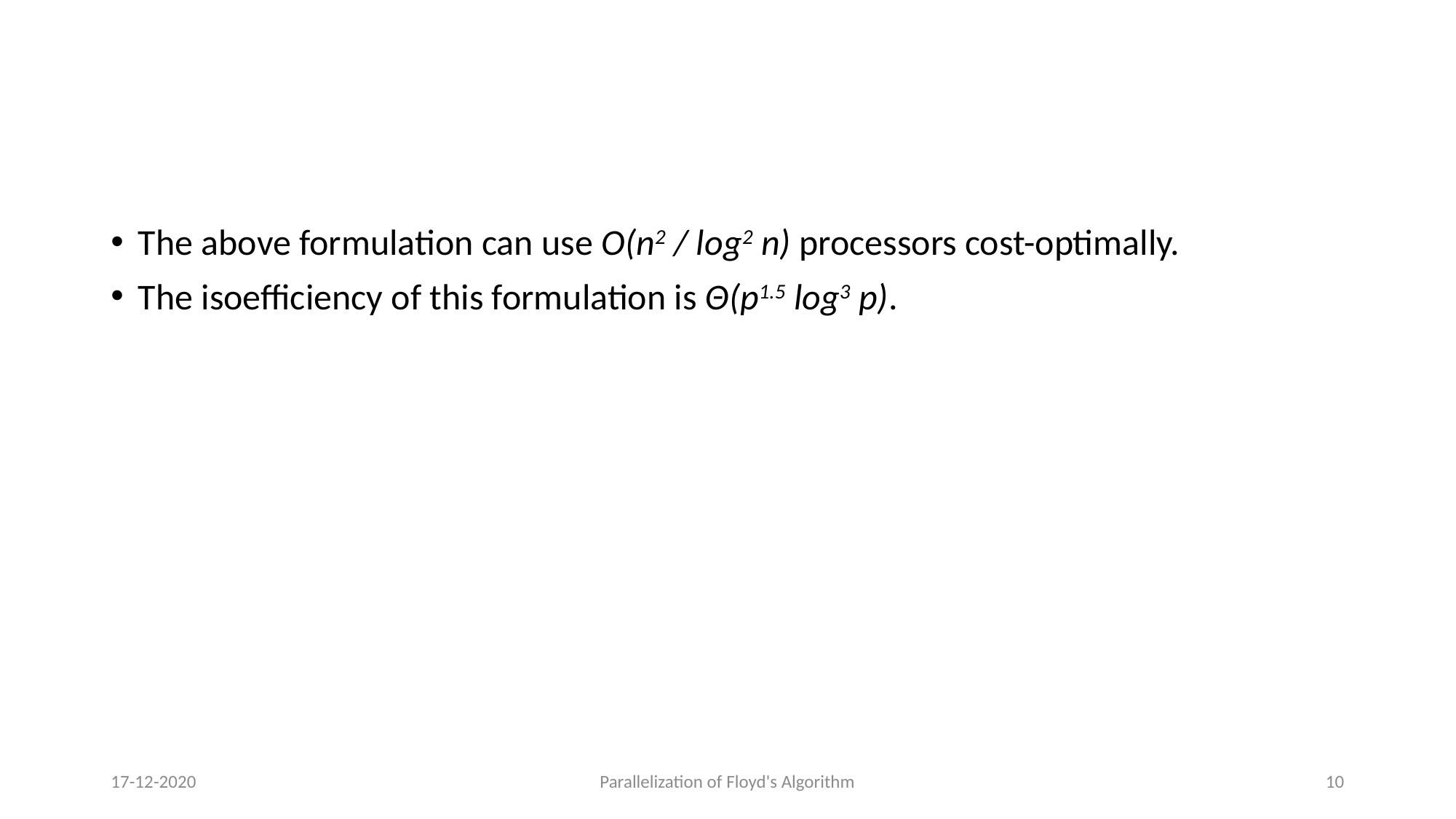

#
The above formulation can use O(n2 / log2 n) processors cost-optimally.
The isoefficiency of this formulation is Θ(p1.5 log3 p).

17-12-2020
Parallelization of Floyd's Algorithm
10